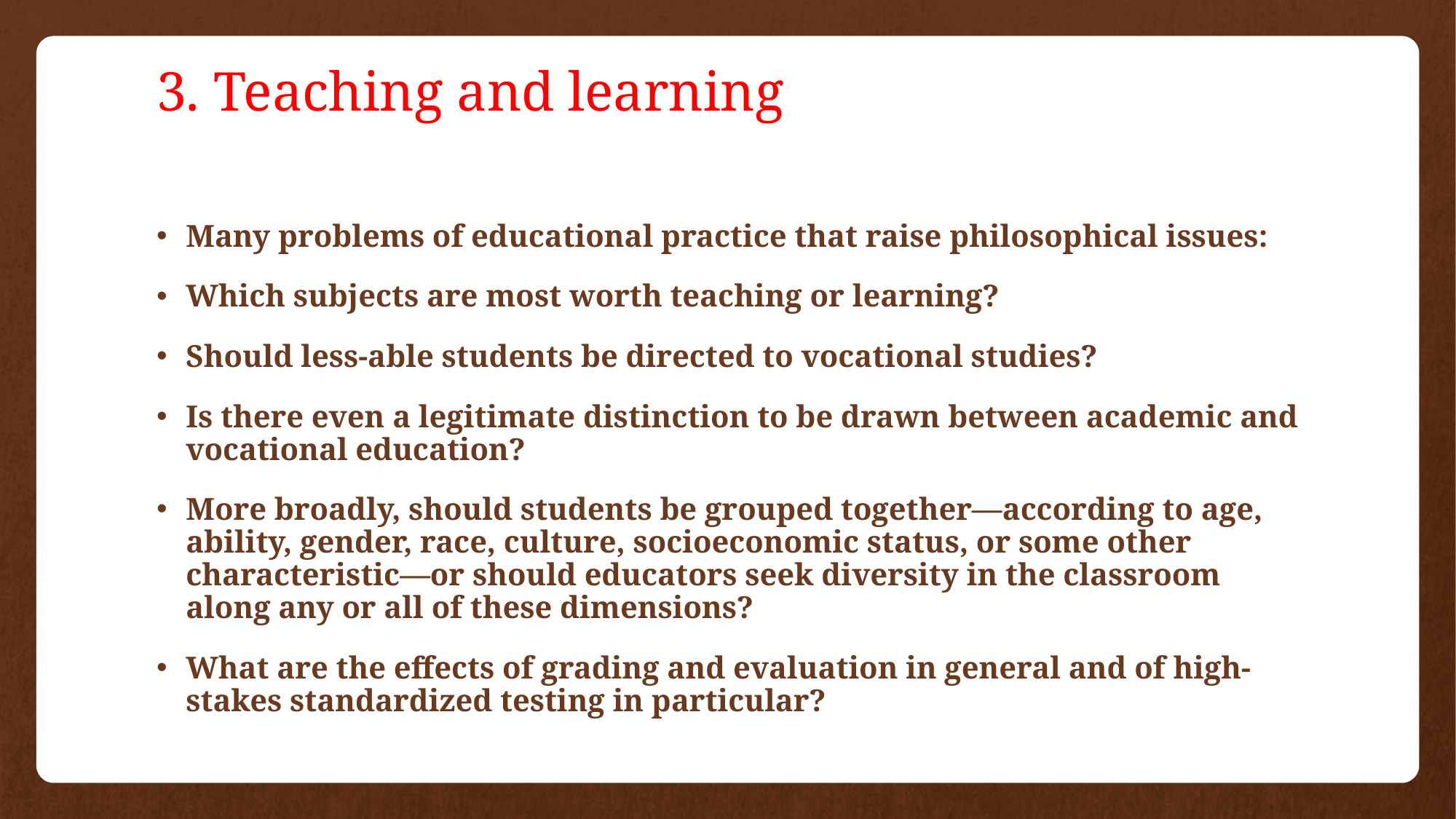

# 3. Teaching and learning
Many problems of educational practice that raise philosophical issues:
Which subjects are most worth teaching or learning?
Should less-able students be directed to vocational studies?
Is there even a legitimate distinction to be drawn between academic and vocational education?
More broadly, should students be grouped together—according to age, ability, gender, race, culture, socioeconomic status, or some other characteristic—or should educators seek diversity in the classroom along any or all of these dimensions?
What are the effects of grading and evaluation in general and of high-stakes standardized testing in particular?